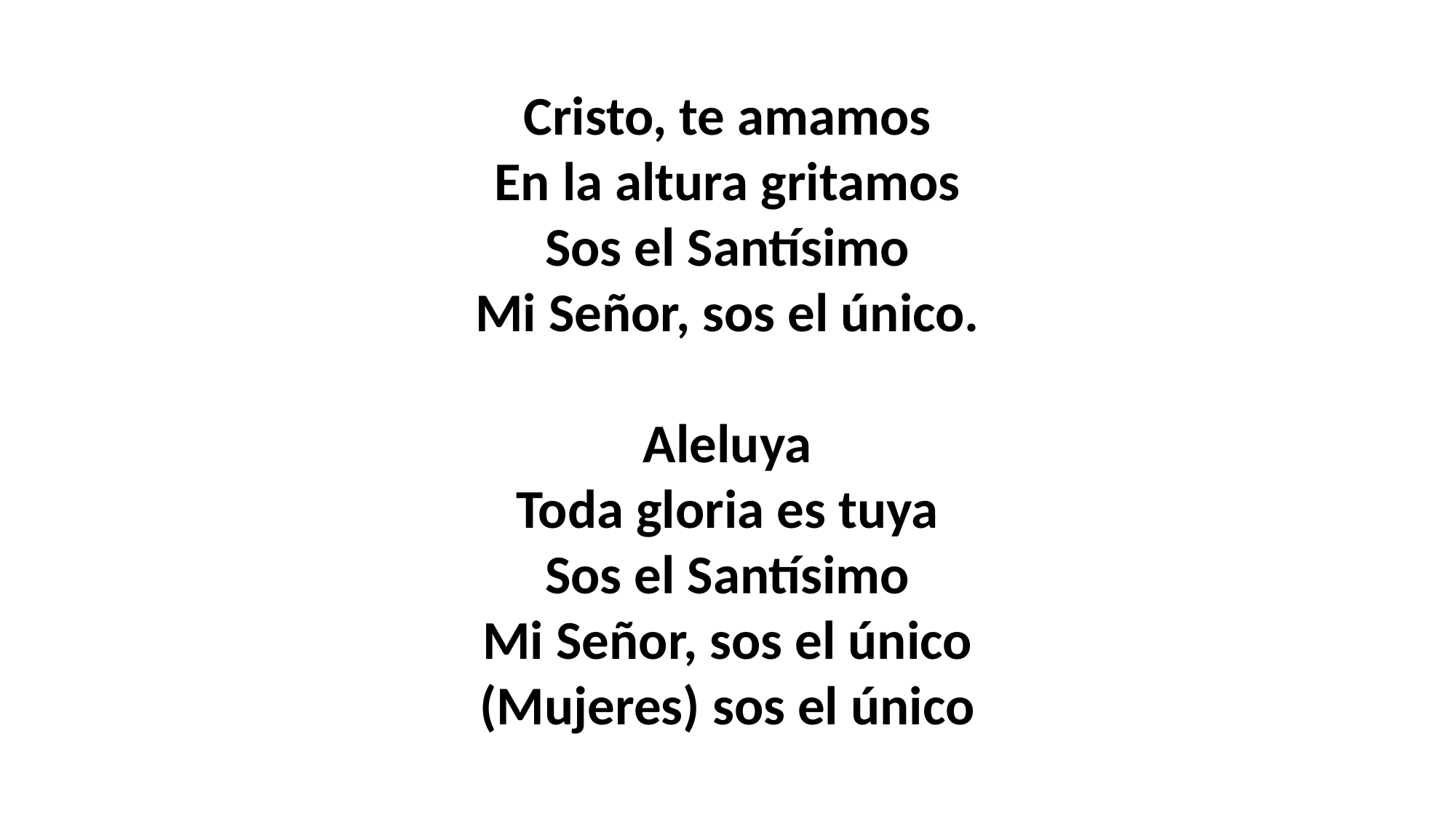

Cristo, te amamos
En la altura gritamos
Sos el Santísimo
Mi Señor, sos el único.

Aleluya
Toda gloria es tuya
Sos el Santísimo
Mi Señor, sos el único
(Mujeres) sos el único